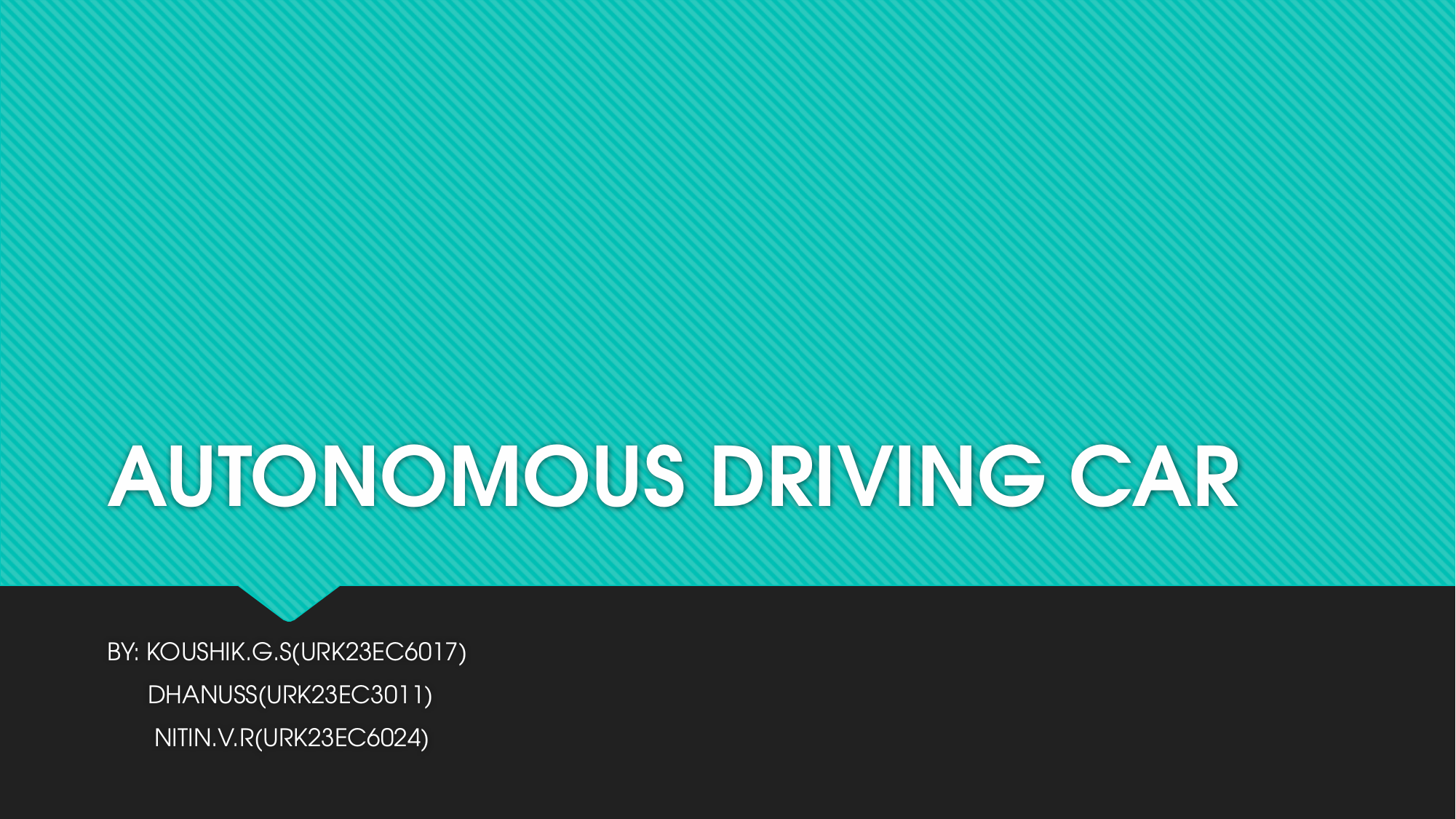

# AUTONOMOUS DRIVING CAR
BY: KOUSHIK.G.S(URK23EC6017)
      DHANUSS(URK23EC3011)
       NITIN.V.R(URK23EC6024)